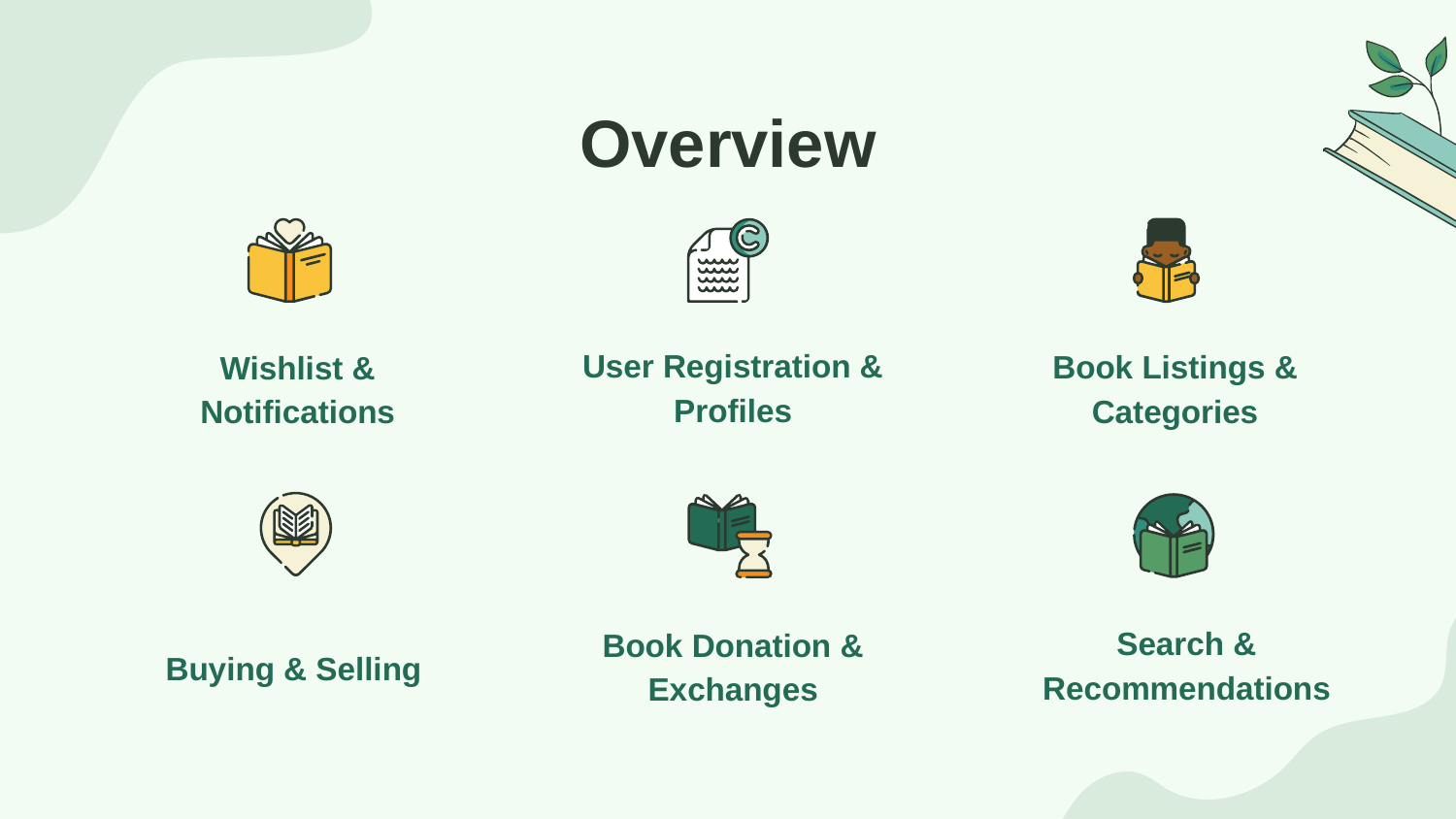

# Overview

User Registration & Profiles
Book Listings & Categories
Wishlist & Notifications

Buying & Selling
Search & Recommendations
Book Donation & Exchanges